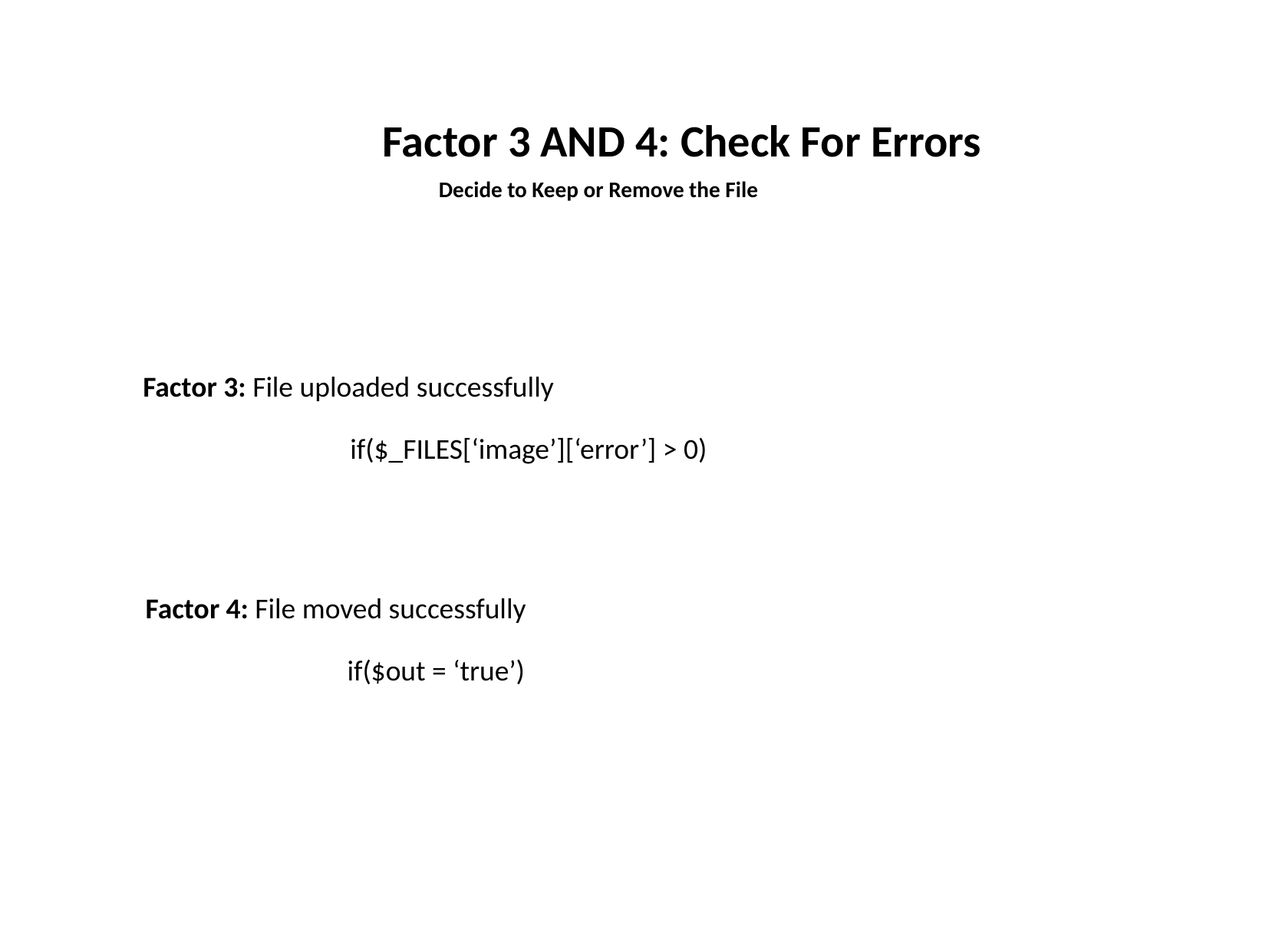

Factor 3 AND 4: Check For Errors
Decide to Keep or Remove the File
Factor 3: File uploaded successfully
if($_FILES[‘image’][‘error’] > 0)
Factor 4: File moved successfully
if($out = ‘true’)